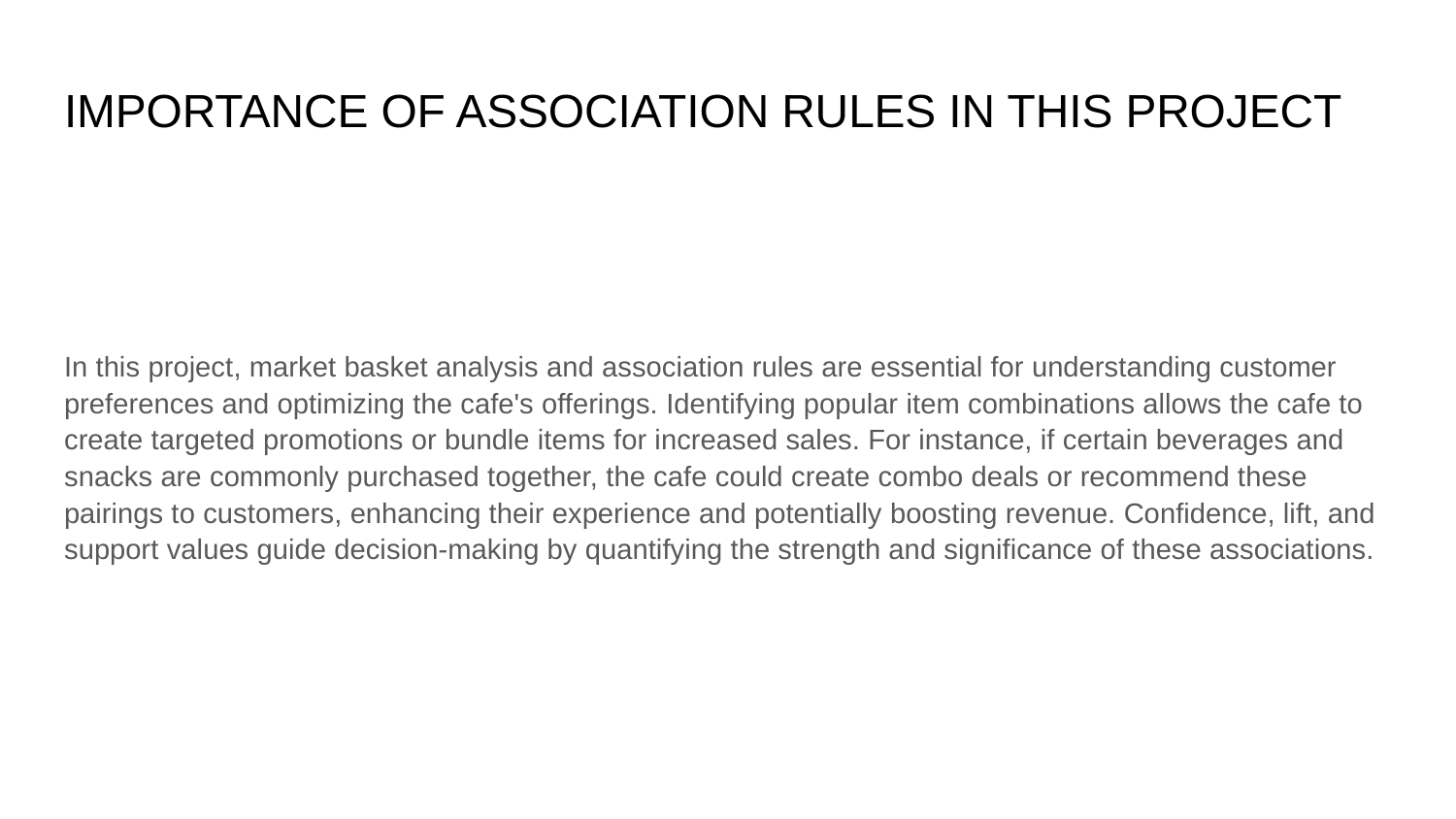

# IMPORTANCE OF ASSOCIATION RULES IN THIS PROJECT
In this project, market basket analysis and association rules are essential for understanding customer preferences and optimizing the cafe's offerings. Identifying popular item combinations allows the cafe to create targeted promotions or bundle items for increased sales. For instance, if certain beverages and snacks are commonly purchased together, the cafe could create combo deals or recommend these pairings to customers, enhancing their experience and potentially boosting revenue. Confidence, lift, and support values guide decision-making by quantifying the strength and significance of these associations.